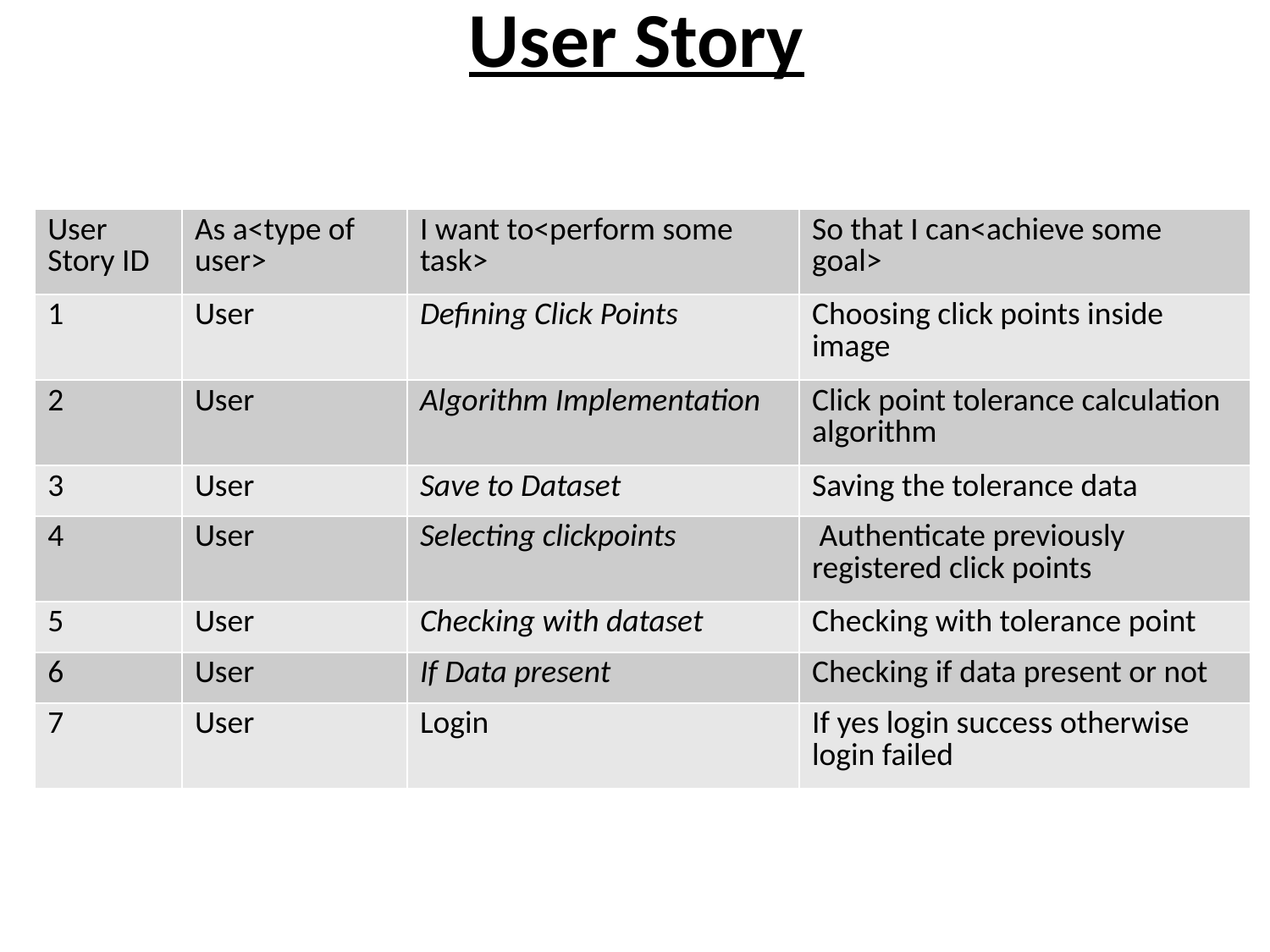

# User Story
| User Story ID | As a<type of user> | I want to<perform some task> | So that I can<achieve some goal> |
| --- | --- | --- | --- |
| 1 | User | Defining Click Points | Choosing click points inside image |
| 2 | User | Algorithm Implementation | Click point tolerance calculation algorithm |
| 3 | User | Save to Dataset | Saving the tolerance data |
| 4 | User | Selecting clickpoints | Authenticate previously registered click points |
| 5 | User | Checking with dataset | Checking with tolerance point |
| 6 | User | If Data present | Checking if data present or not |
| 7 | User | Login | If yes login success otherwise login failed |